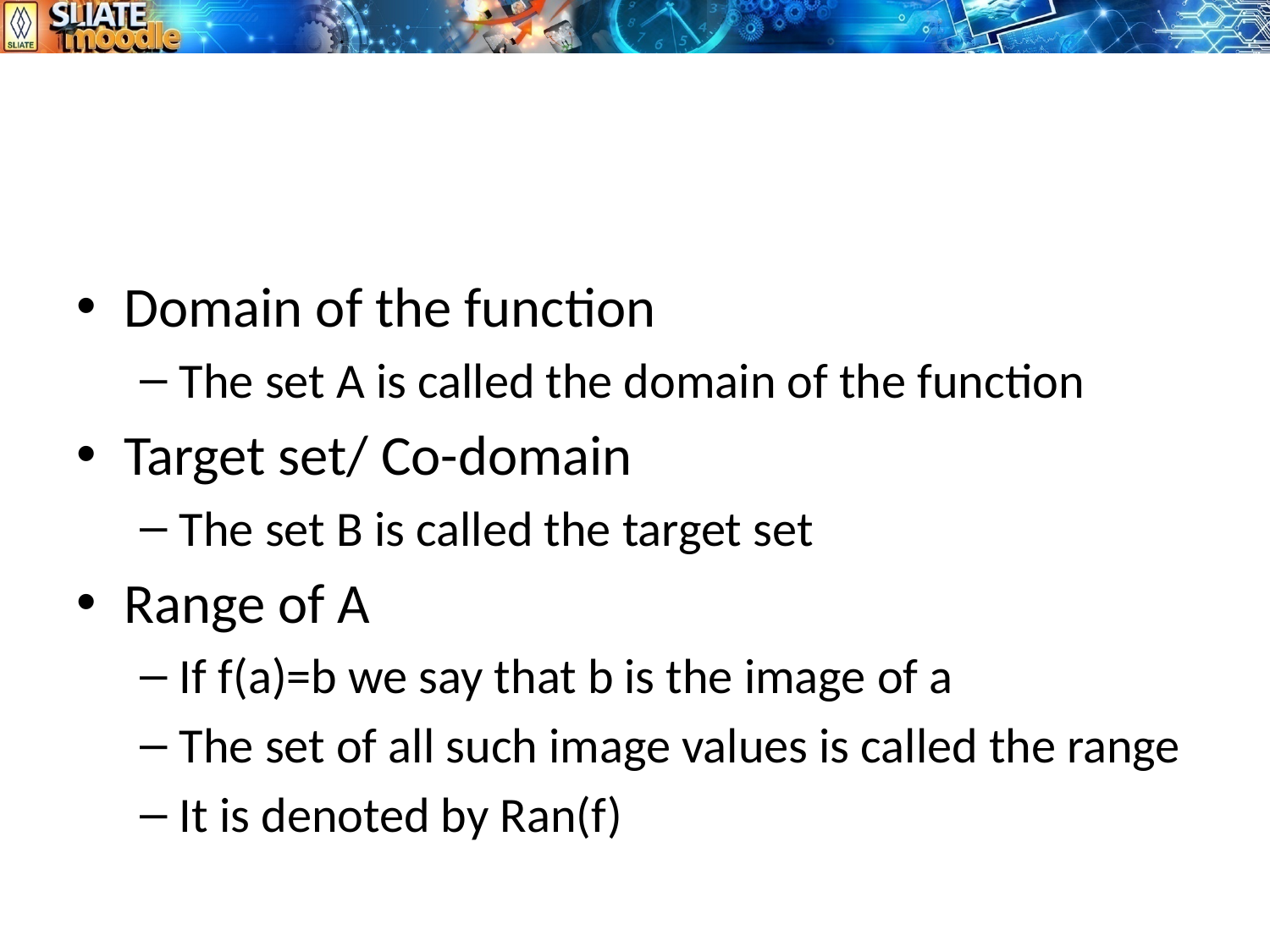

#
Domain of the function
The set A is called the domain of the function
Target set/ Co-domain
The set B is called the target set
Range of A
If f(a)=b we say that b is the image of a
The set of all such image values is called the range
It is denoted by Ran(f)